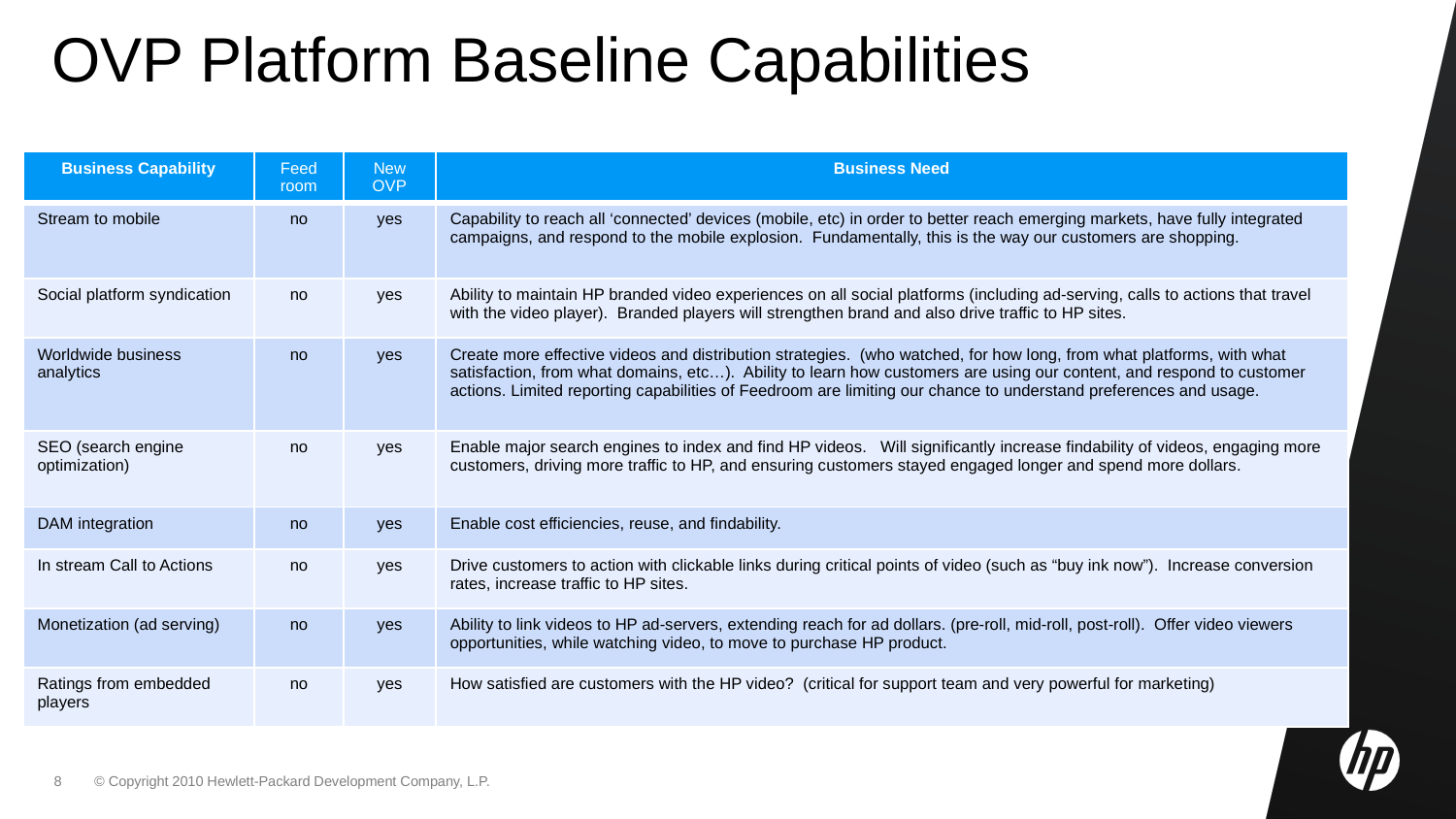

# OVP Platform Baseline Capabilities
| Business Capability | Feed room | New OVP | Business Need |
| --- | --- | --- | --- |
| Stream to mobile | no | yes | Capability to reach all ‘connected’ devices (mobile, etc) in order to better reach emerging markets, have fully integrated campaigns, and respond to the mobile explosion. Fundamentally, this is the way our customers are shopping. |
| Social platform syndication | no | yes | Ability to maintain HP branded video experiences on all social platforms (including ad-serving, calls to actions that travel with the video player). Branded players will strengthen brand and also drive traffic to HP sites. |
| Worldwide business analytics | no | yes | Create more effective videos and distribution strategies. (who watched, for how long, from what platforms, with what satisfaction, from what domains, etc…). Ability to learn how customers are using our content, and respond to customer actions. Limited reporting capabilities of Feedroom are limiting our chance to understand preferences and usage. |
| SEO (search engine optimization) | no | yes | Enable major search engines to index and find HP videos. Will significantly increase findability of videos, engaging more customers, driving more traffic to HP, and ensuring customers stayed engaged longer and spend more dollars. |
| DAM integration | no | yes | Enable cost efficiencies, reuse, and findability. |
| In stream Call to Actions | no | yes | Drive customers to action with clickable links during critical points of video (such as “buy ink now”). Increase conversion rates, increase traffic to HP sites. |
| Monetization (ad serving) | no | yes | Ability to link videos to HP ad-servers, extending reach for ad dollars. (pre-roll, mid-roll, post-roll). Offer video viewers opportunities, while watching video, to move to purchase HP product. |
| Ratings from embedded players | no | yes | How satisfied are customers with the HP video? (critical for support team and very powerful for marketing) |